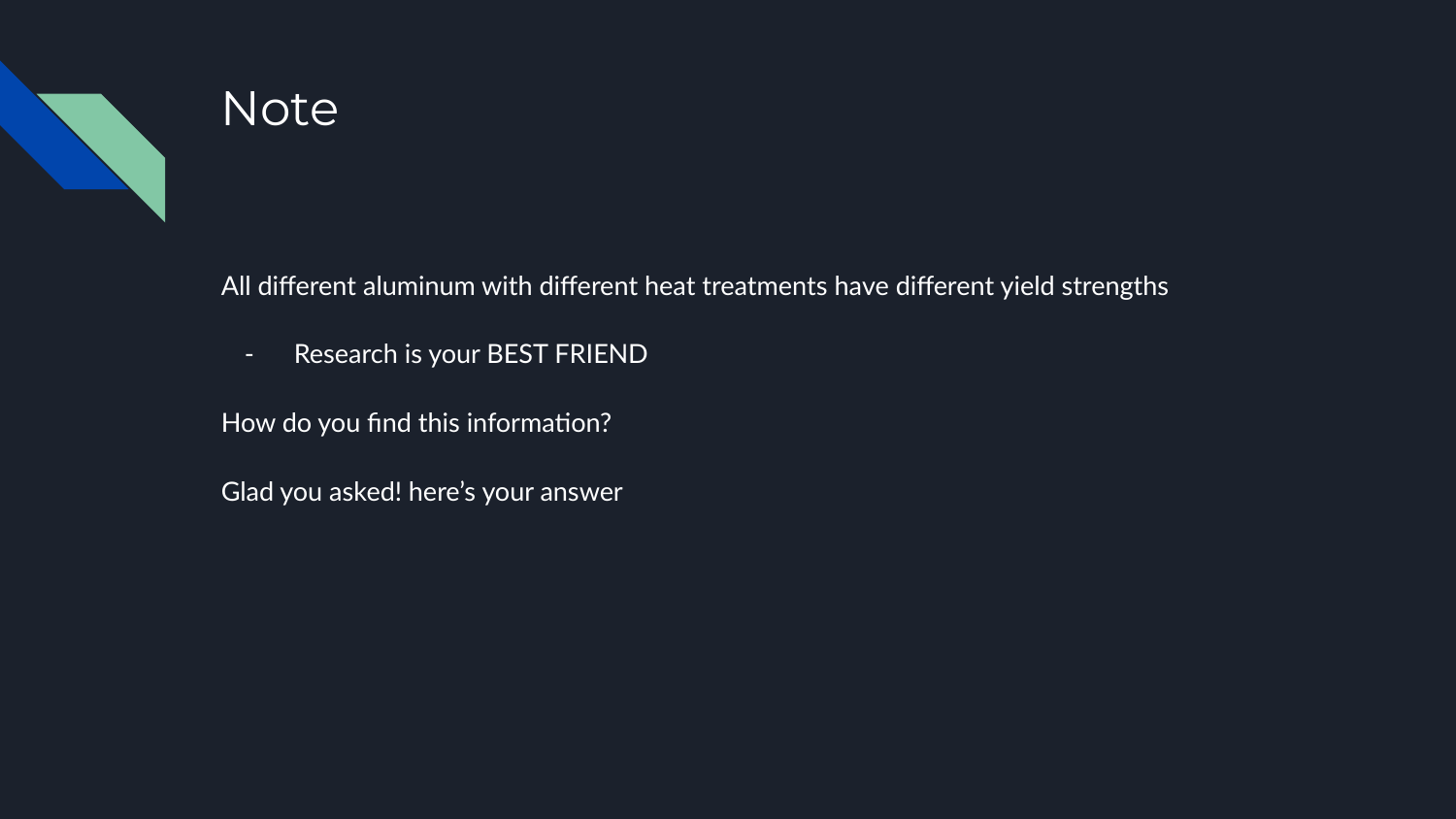

# Note
All different aluminum with different heat treatments have different yield strengths
Research is your BEST FRIEND
How do you find this information?
Glad you asked! here’s your answer